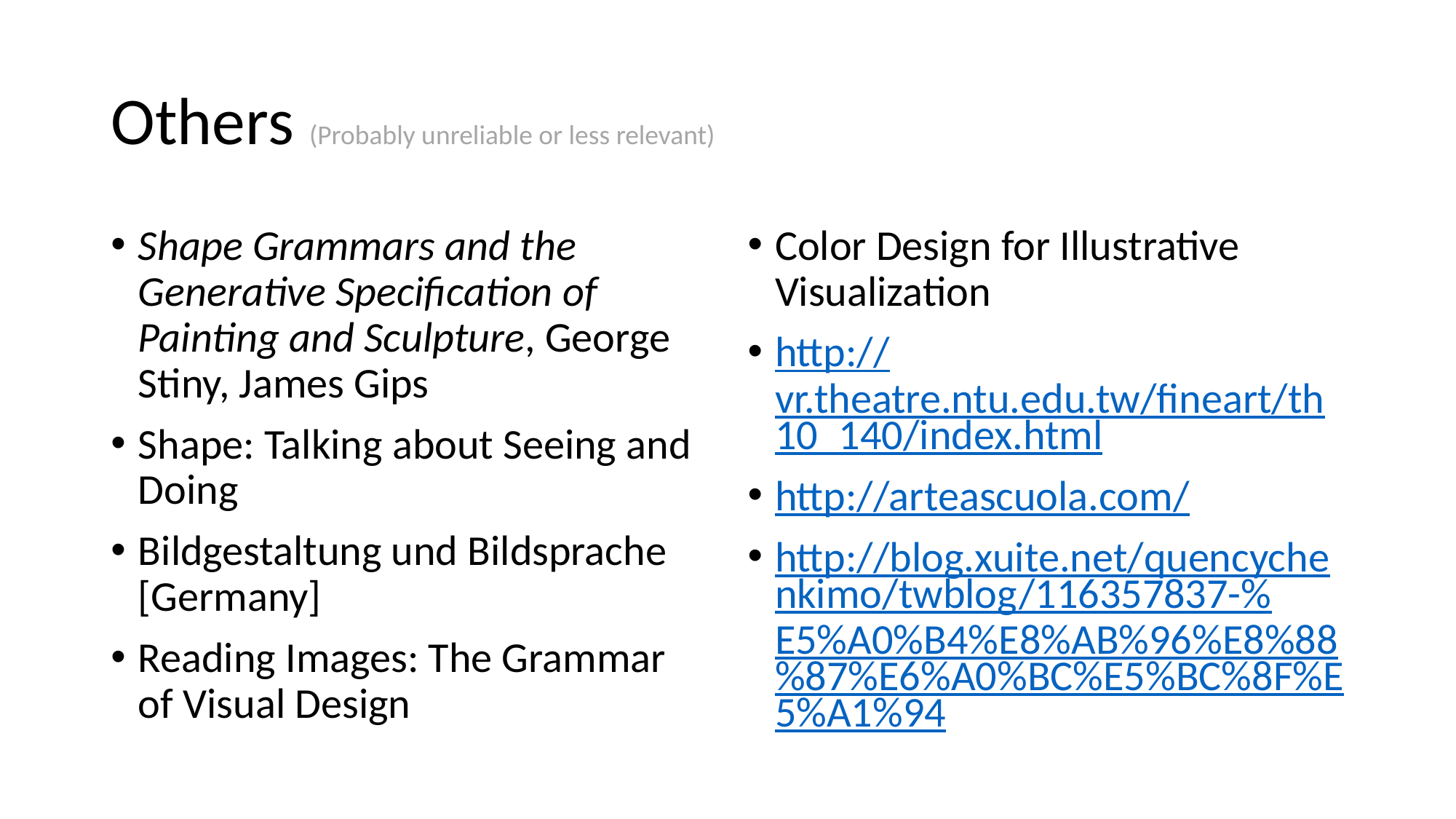

# Others (Probably unreliable or less relevant)
Shape Grammars and the Generative Specification of Painting and Sculpture, George Stiny, James Gips
Shape: Talking about Seeing and Doing
Bildgestaltung und Bildsprache [Germany]
Reading Images: The Grammar of Visual Design

Color Design for Illustrative Visualization
http://vr.theatre.ntu.edu.tw/fineart/th10_140/index.html
http://arteascuola.com/
http://blog.xuite.net/quencychenkimo/twblog/116357837-%E5%A0%B4%E8%AB%96%E8%88%87%E6%A0%BC%E5%BC%8F%E5%A1%94